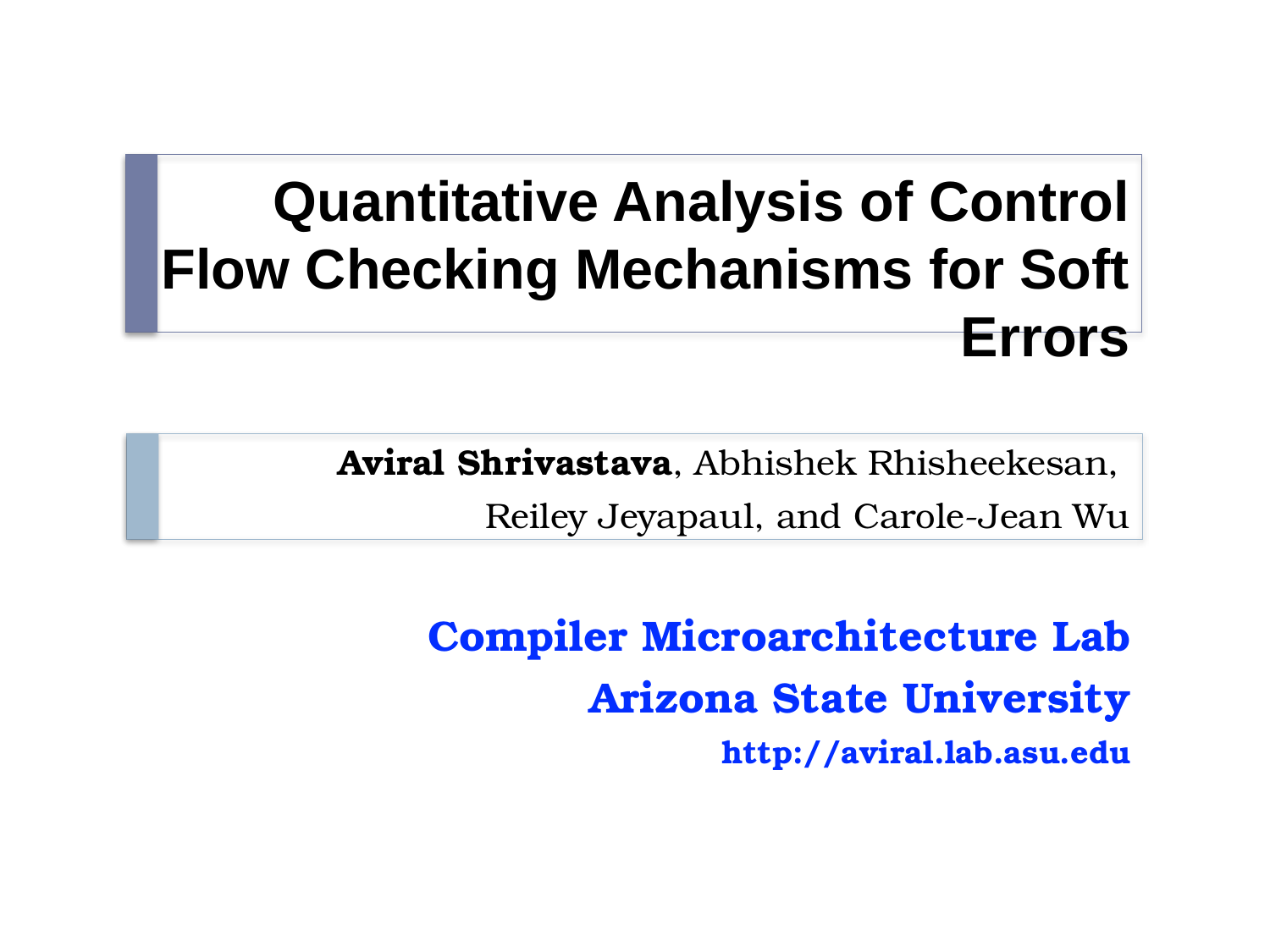

# Quantitative Analysis of Control Flow Checking Mechanisms for Soft Errors
Aviral Shrivastava, Abhishek Rhisheekesan,
Reiley Jeyapaul, and Carole-Jean Wu
Compiler Microarchitecture Lab
Arizona State University
http://aviral.lab.asu.edu